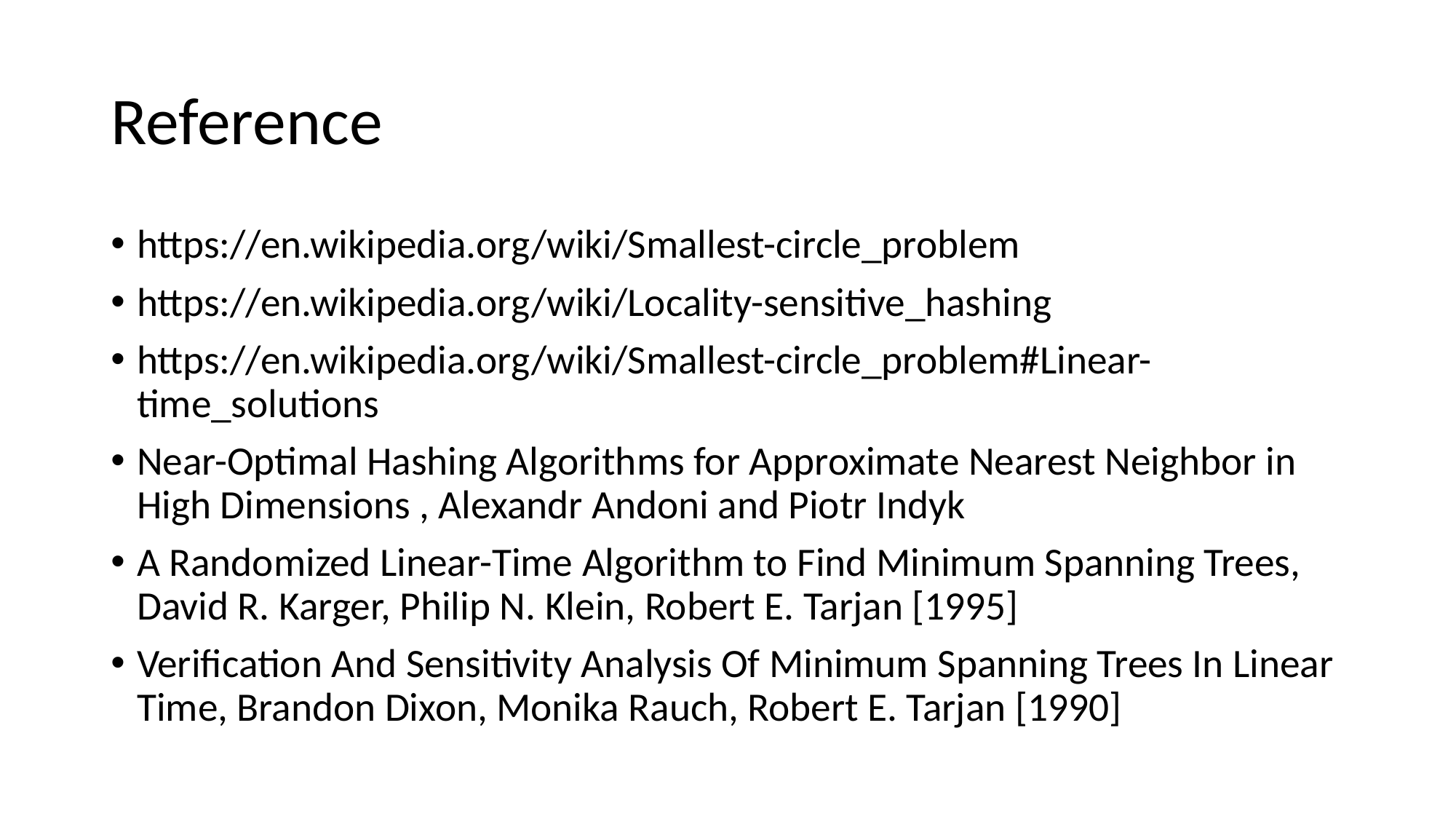

# Reference
https://en.wikipedia.org/wiki/Smallest-circle_problem
https://en.wikipedia.org/wiki/Locality-sensitive_hashing
https://en.wikipedia.org/wiki/Smallest-circle_problem#Linear-time_solutions
Near-Optimal Hashing Algorithms for Approximate Nearest Neighbor in High Dimensions , Alexandr Andoni and Piotr Indyk
A Randomized Linear-Time Algorithm to Find Minimum Spanning Trees, David R. Karger, Philip N. Klein, Robert E. Tarjan [1995]
Verification And Sensitivity Analysis Of Minimum Spanning Trees In Linear Time, Brandon Dixon, Monika Rauch, Robert E. Tarjan [1990]